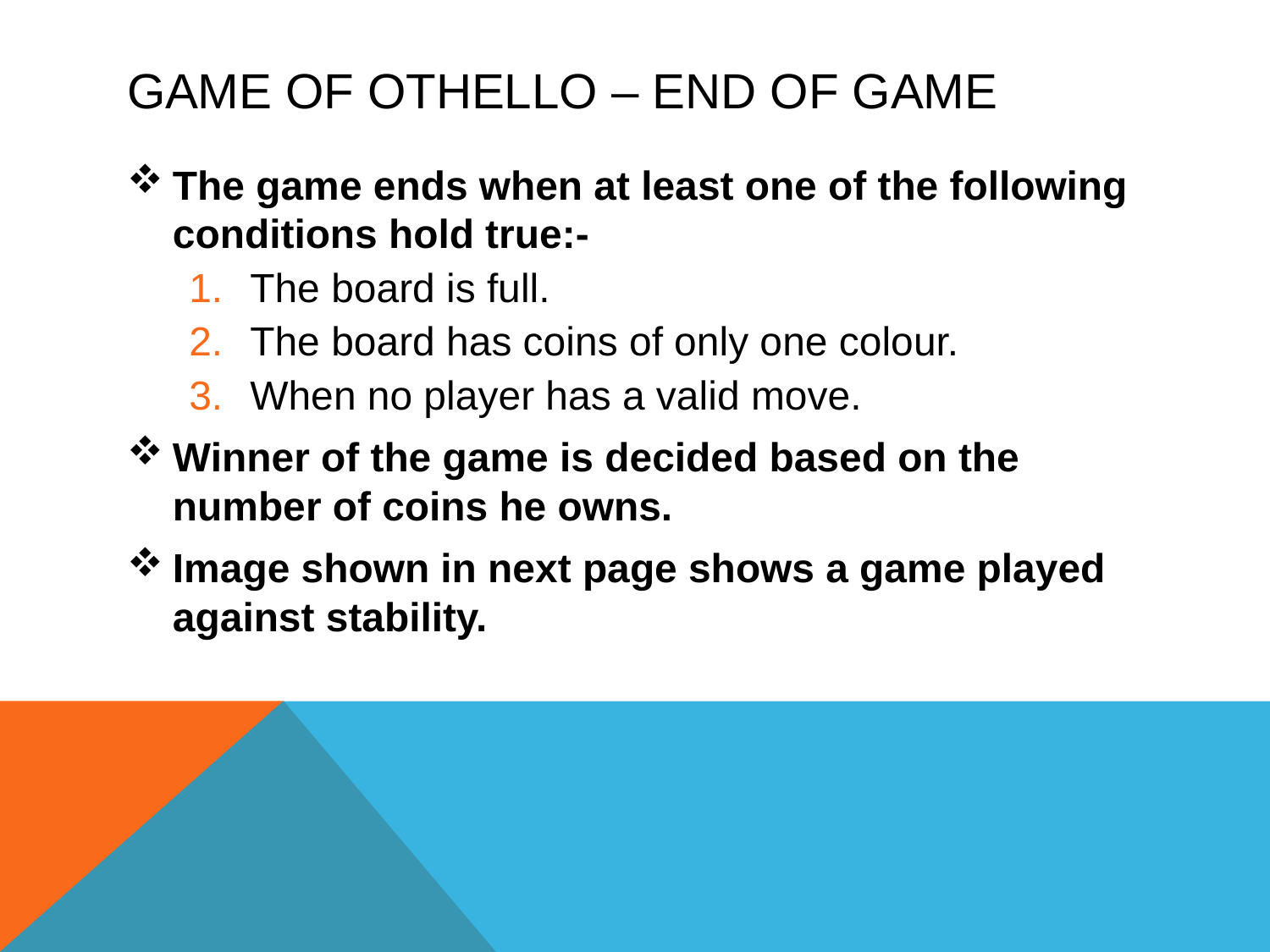

# Game Of othello – End of game
The game ends when at least one of the following conditions hold true:-
The board is full.
The board has coins of only one colour.
When no player has a valid move.
Winner of the game is decided based on the number of coins he owns.
Image shown in next page shows a game played against stability.